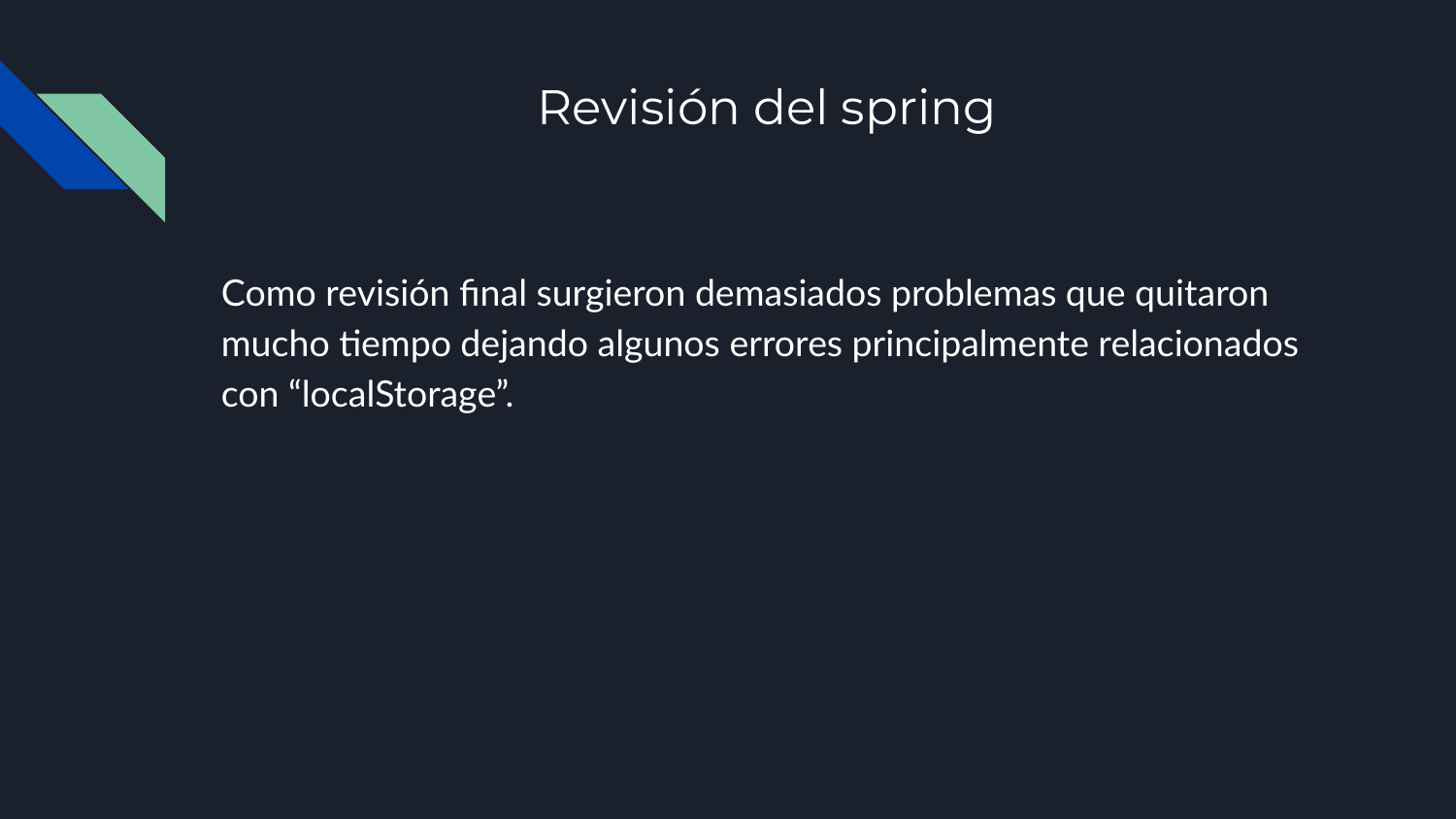

# Revisión del spring
Como revisión final surgieron demasiados problemas que quitaron mucho tiempo dejando algunos errores principalmente relacionados con “localStorage”.